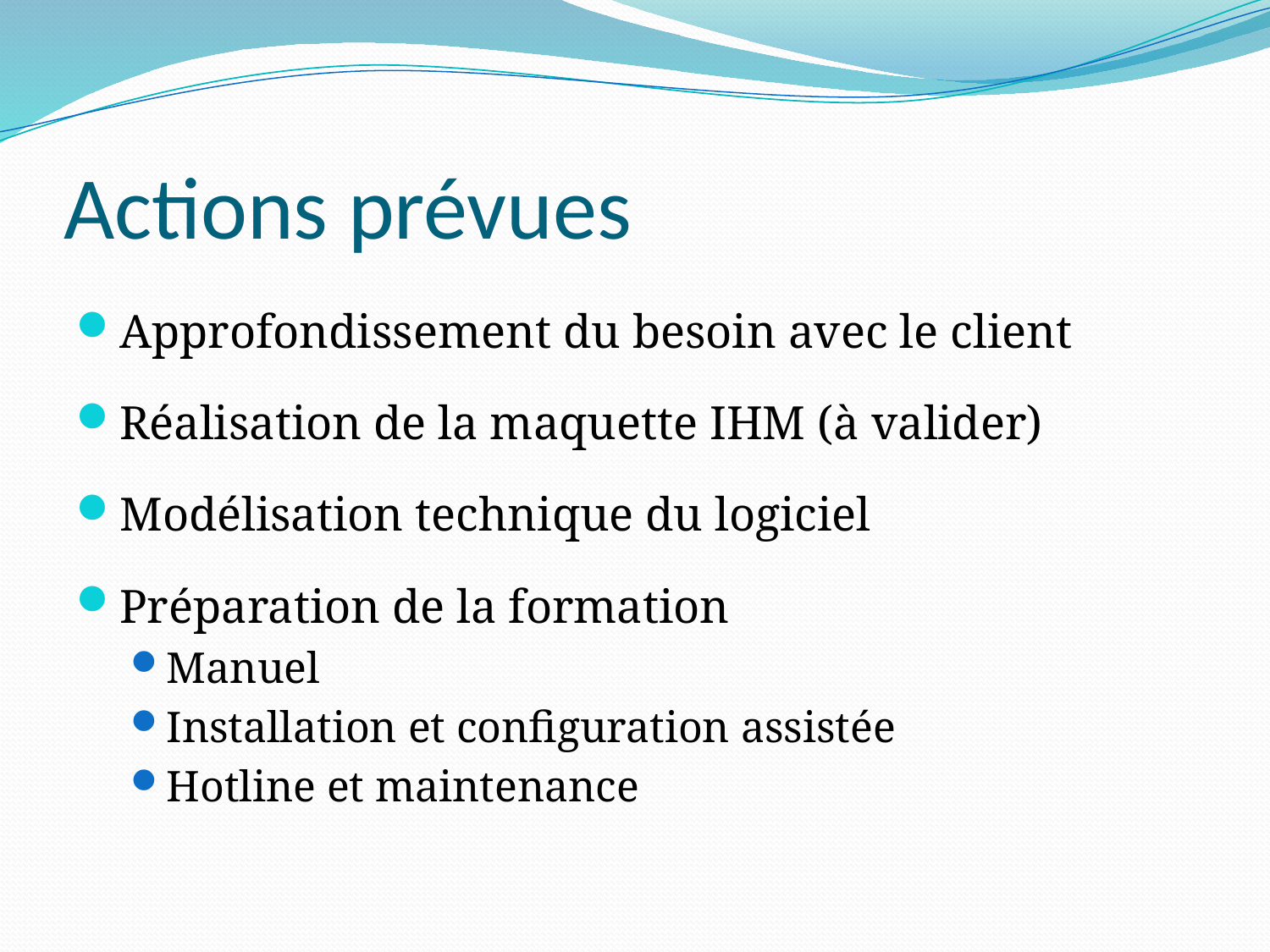

# Actions prévues
Approfondissement du besoin avec le client
Réalisation de la maquette IHM (à valider)
Modélisation technique du logiciel
Préparation de la formation
Manuel
Installation et configuration assistée
Hotline et maintenance